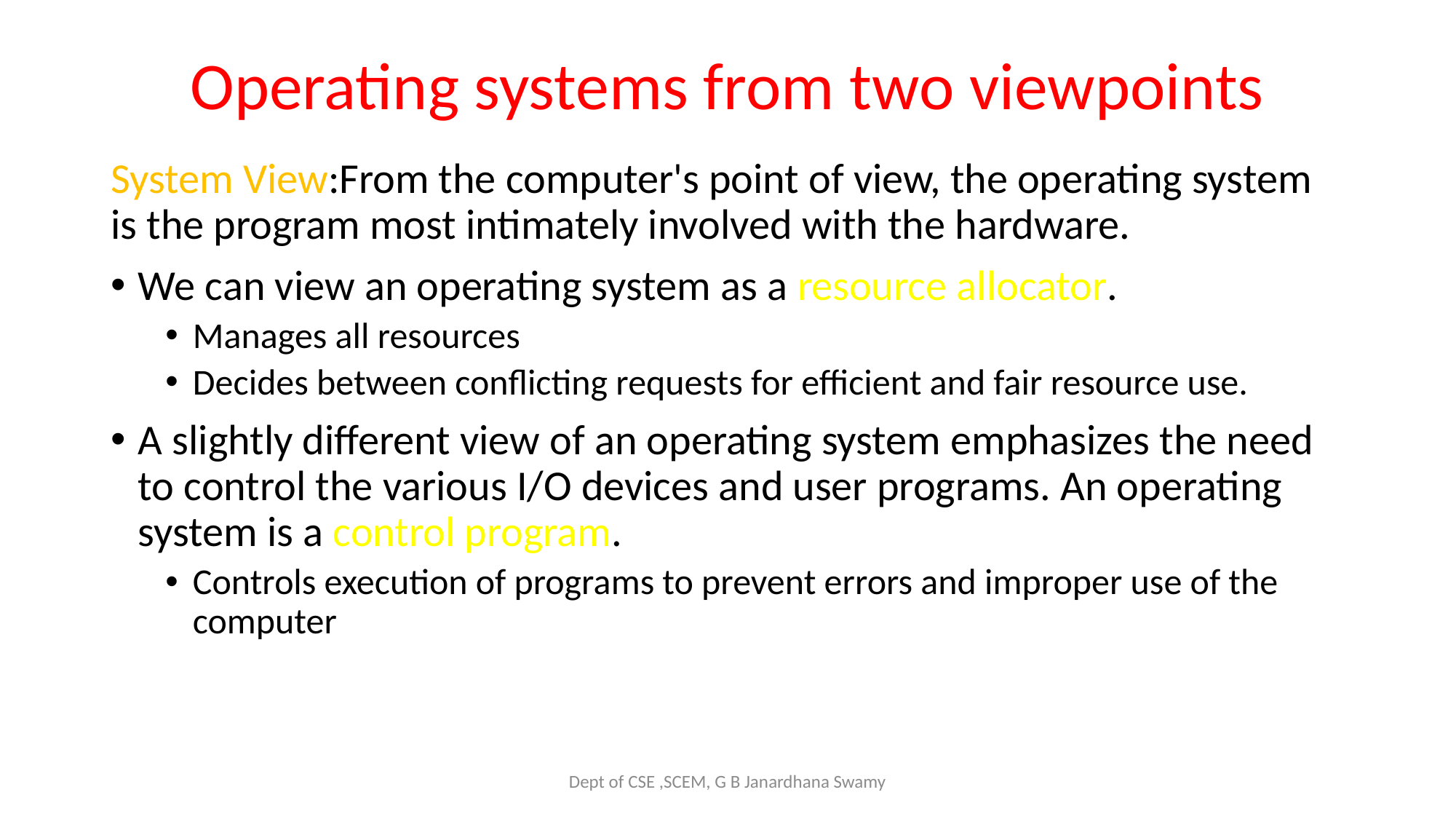

# Operating systems from two viewpoints
System View:From the computer's point of view, the operating system is the program most intimately involved with the hardware.
We can view an operating system as a resource allocator.
Manages all resources
Decides between conflicting requests for efficient and fair resource use.
A slightly different view of an operating system emphasizes the need to control the various I/O devices and user programs. An operating system is a control program.
Controls execution of programs to prevent errors and improper use of the computer

Dept of CSE ,SCEM, G B Janardhana Swamy